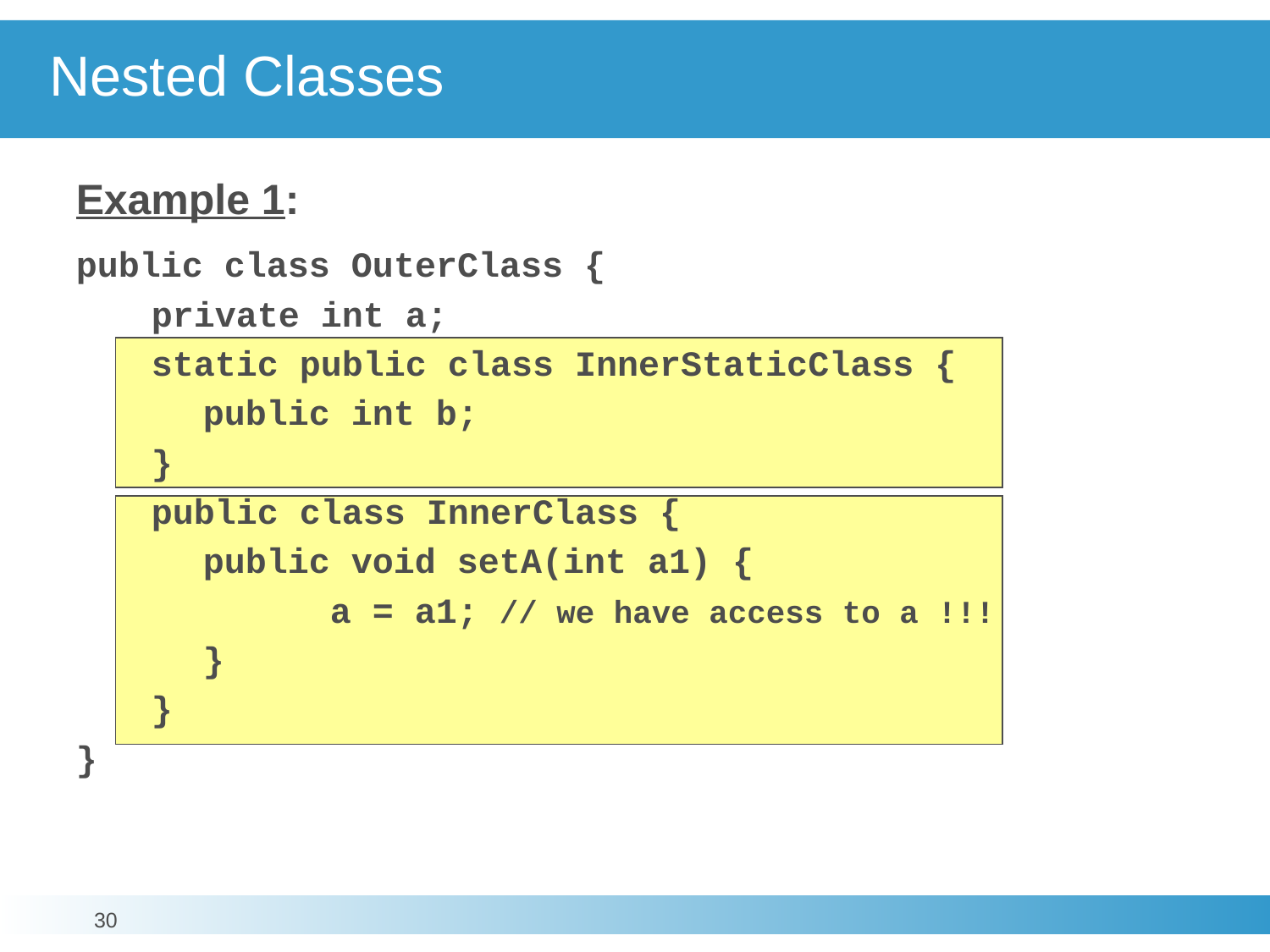

# Nested Classes
Example 1:

public class OuterClass {
	private int a;
	static public class InnerStaticClass {
		public int b;
	}
	public class InnerClass {
		public void setA(int a1) {
			a = a1; // we have access to a !!!
		}
	}
}

30